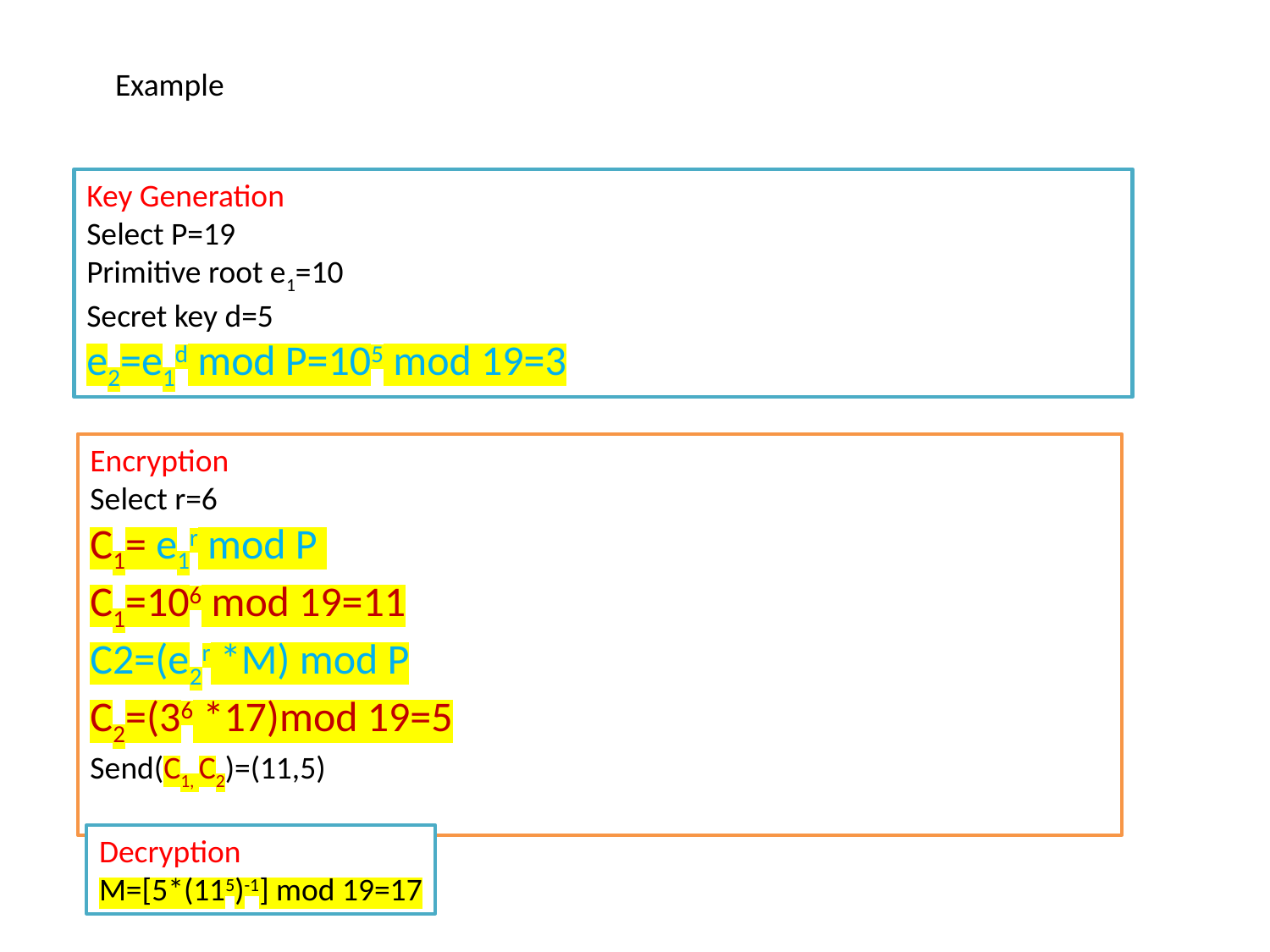

Example
Key Generation
Select P=19
Primitive root e1=10
Secret key d=5
e2=e1d mod P=105 mod 19=3
Encryption
Select r=6
C1= e1r mod P
C1=106 mod 19=11
C2=(e2r *M) mod P
C2=(36 *17)mod 19=5
Send(C1, C2)=(11,5)

Decryption
M=[5*(115)-1] mod 19=17